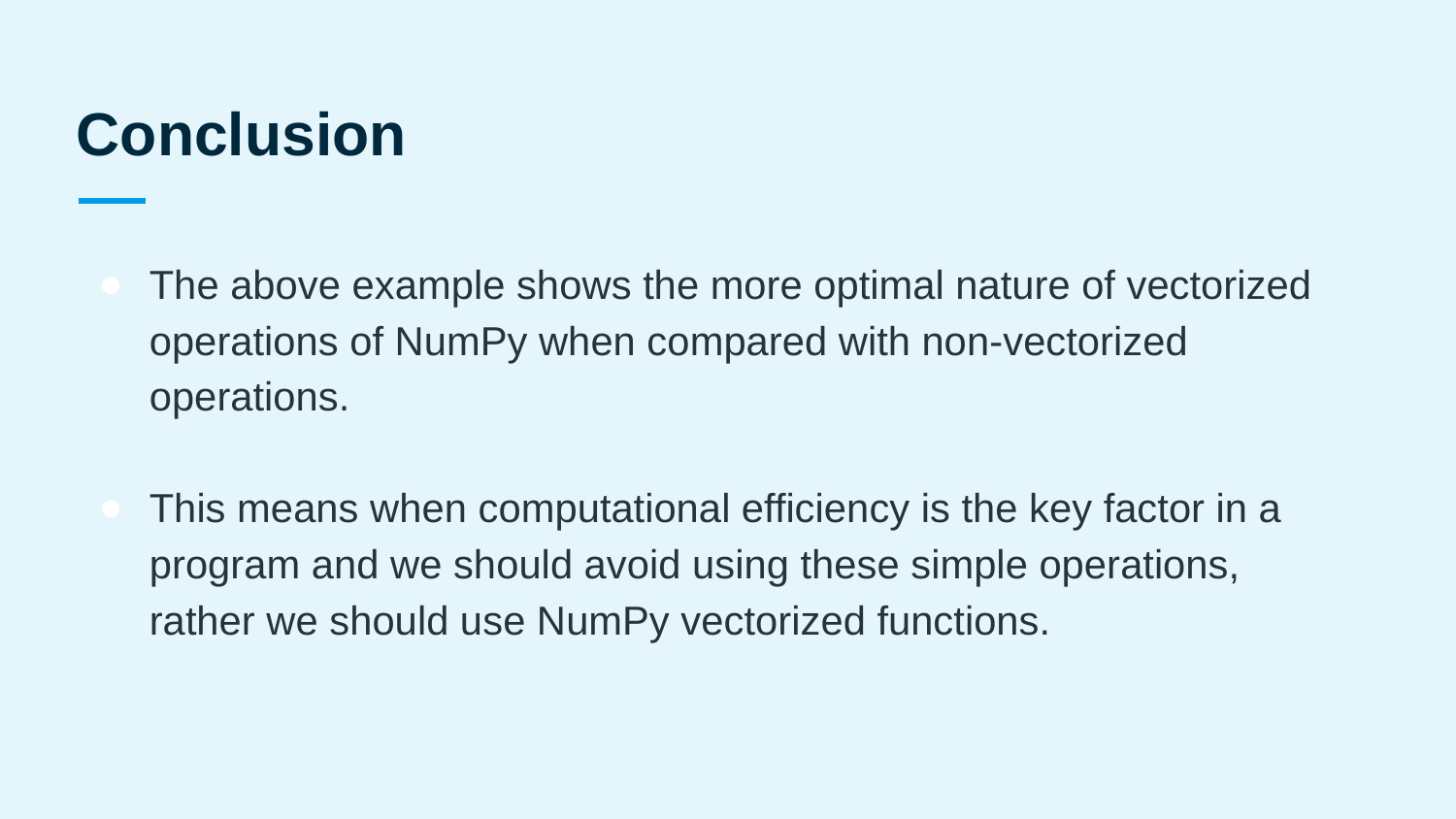

# Conclusion
The above example shows the more optimal nature of vectorized operations of NumPy when compared with non-vectorized operations.

This means when computational efficiency is the key factor in a program and we should avoid using these simple operations, rather we should use NumPy vectorized functions.